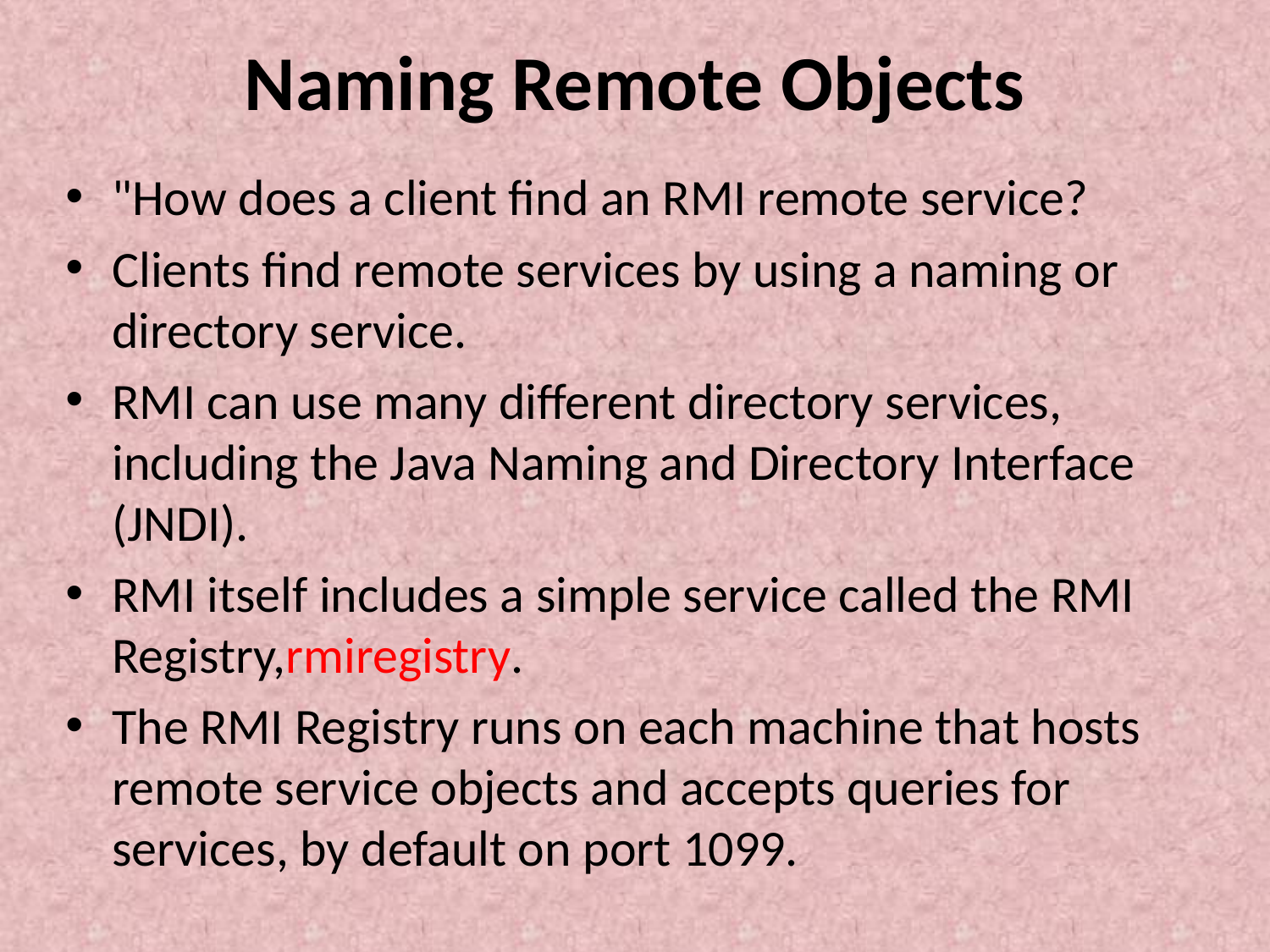

# Naming Remote Objects
"How does a client find an RMI remote service?
Clients find remote services by using a naming or directory service.
RMI can use many different directory services, including the Java Naming and Directory Interface (JNDI).
RMI itself includes a simple service called the RMI Registry,rmiregistry.
The RMI Registry runs on each machine that hosts remote service objects and accepts queries for services, by default on port 1099.